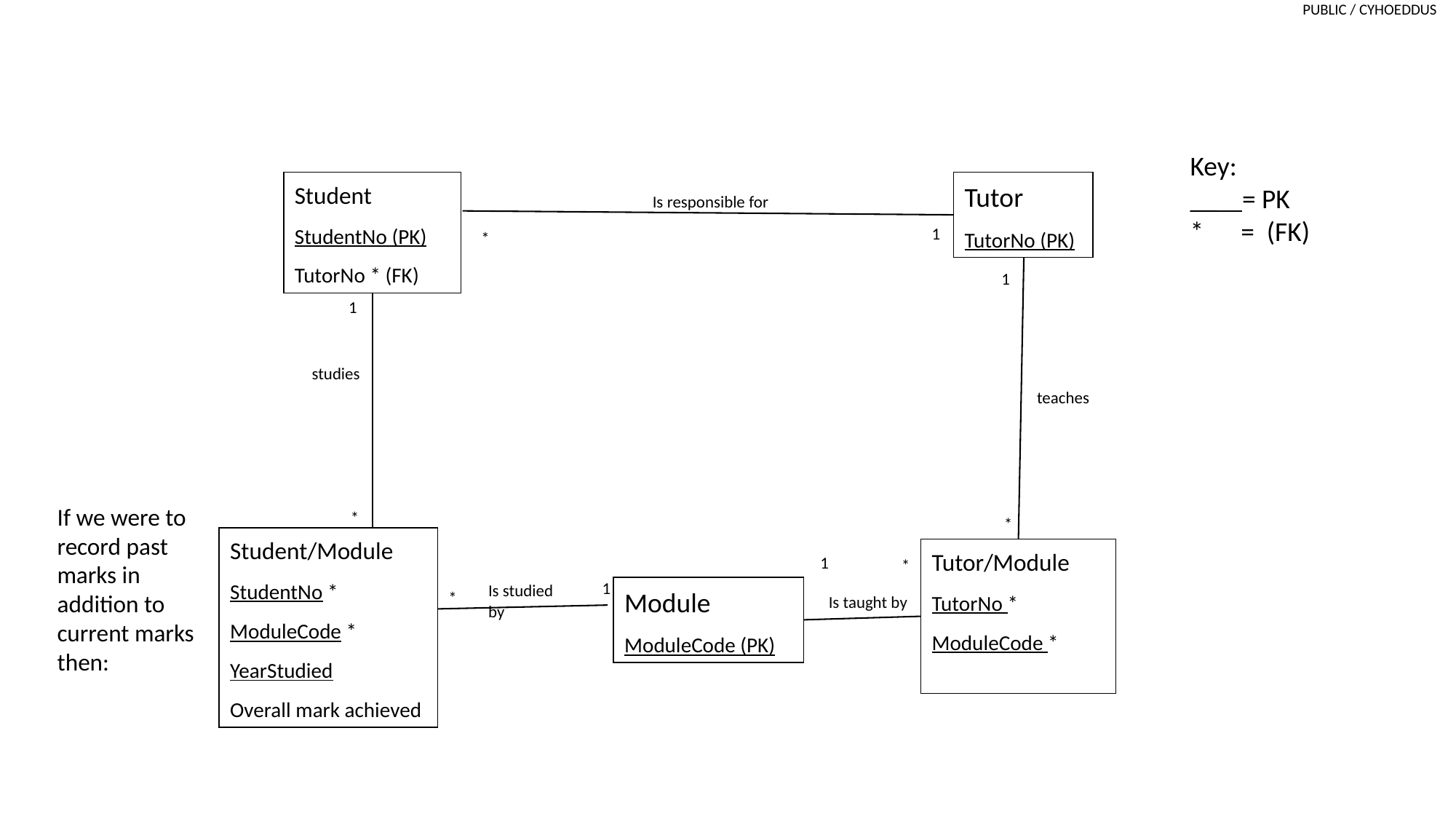

Key:
__    = PK
*      =  (FK)
Student
StudentNo (PK)
TutorNo * (FK)
Tutor
TutorNo (PK)
Is responsible for
1
*
1
1
studies
teaches
If we were to record past marks in addition to current marks then:
*
*
Student/Module
StudentNo *
ModuleCode *
YearStudied
Overall mark achieved
Tutor/Module
TutorNo *
ModuleCode *

1
*
1
Is studied by
Module
ModuleCode (PK)
*
Is taught by